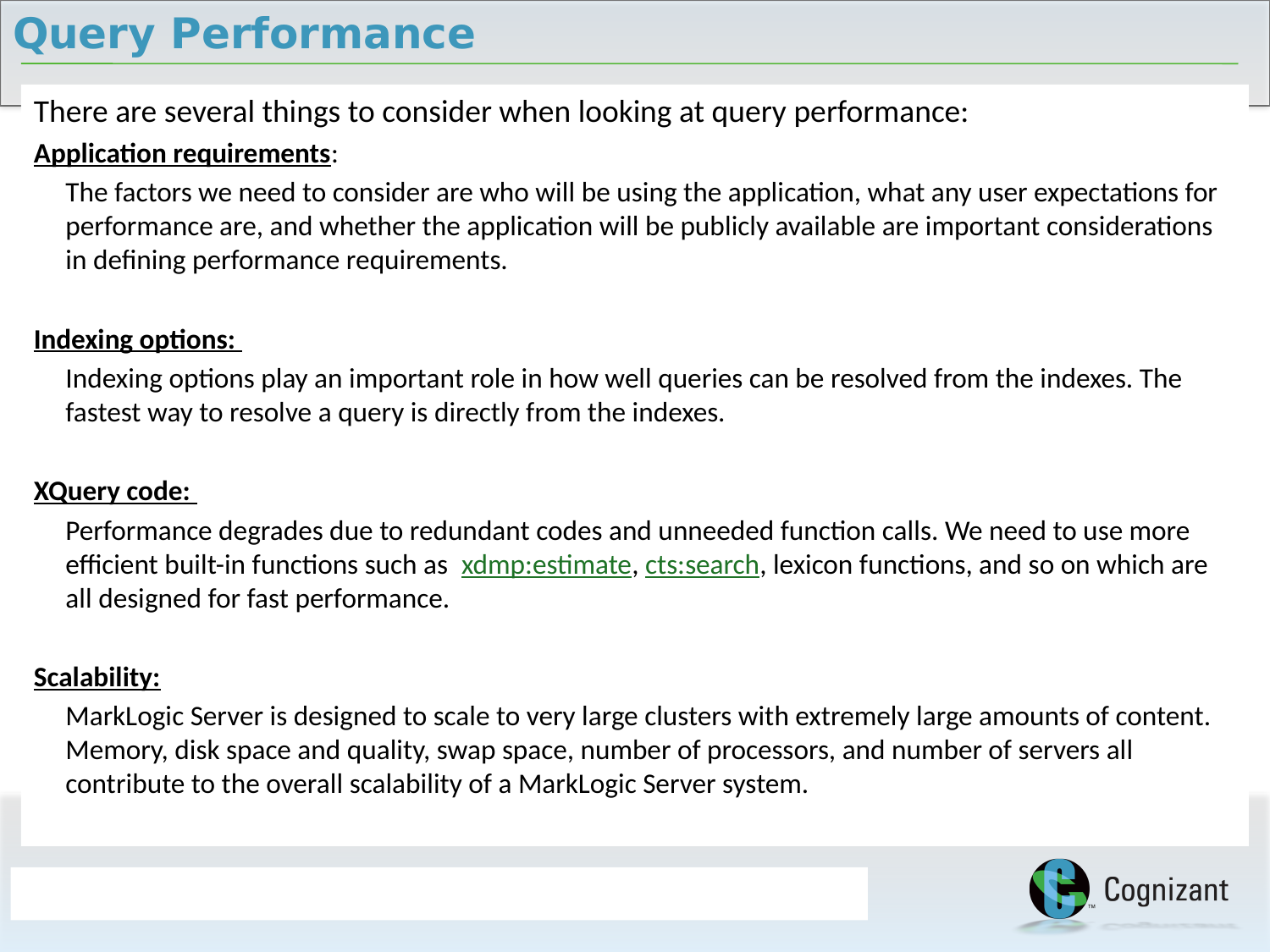

Query Performance
There are several things to consider when looking at query performance:
Application requirements:
	The factors we need to consider are who will be using the application, what any user expectations for performance are, and whether the application will be publicly available are important considerations in defining performance requirements.

Indexing options:
	Indexing options play an important role in how well queries can be resolved from the indexes. The fastest way to resolve a query is directly from the indexes.

XQuery code:
	Performance degrades due to redundant codes and unneeded function calls. We need to use more efficient built-in functions such as  xdmp:estimate, cts:search, lexicon functions, and so on which are all designed for fast performance.

Scalability:
	MarkLogic Server is designed to scale to very large clusters with extremely large amounts of content. Memory, disk space and quality, swap space, number of processors, and number of servers all contribute to the overall scalability of a MarkLogic Server system.

13